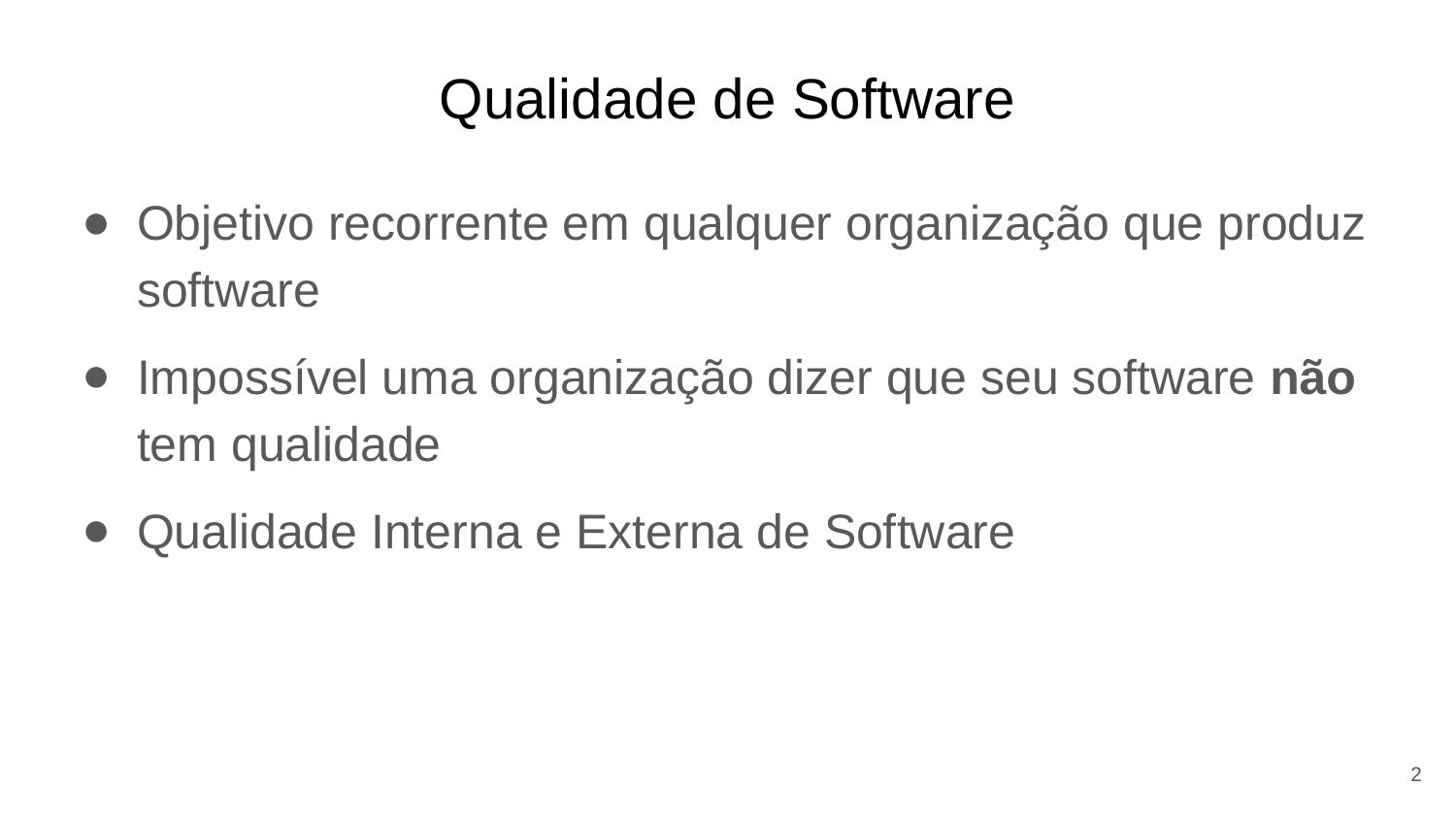

# Qualidade de Software
Objetivo recorrente em qualquer organização que produz software
Impossível uma organização dizer que seu software não tem qualidade
Qualidade Interna e Externa de Software

2